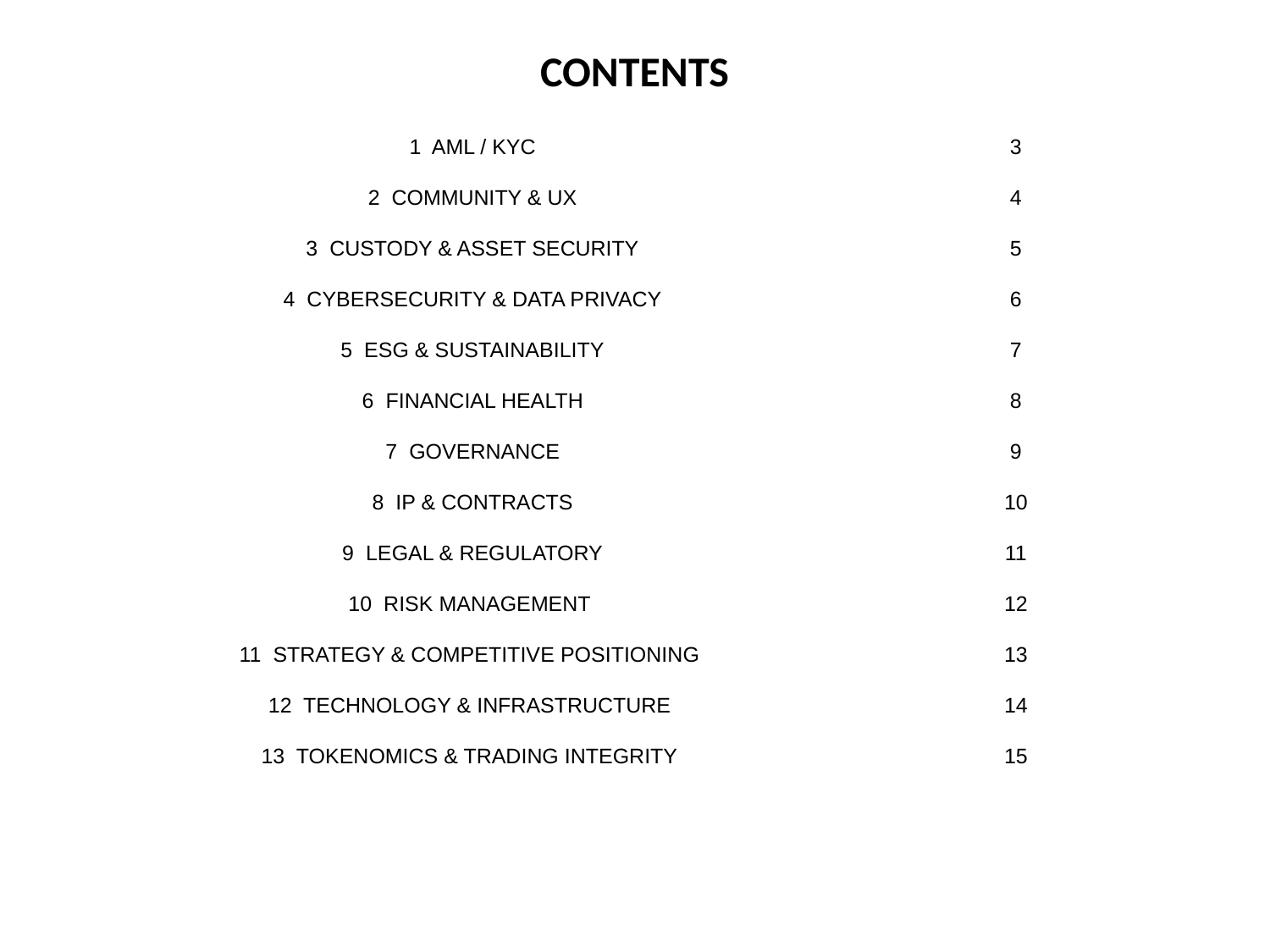

CONTENTS
 1  AML / KYC
3
 2  COMMUNITY & UX
4
 3  CUSTODY & ASSET SECURITY
5
 4  CYBERSECURITY & DATA PRIVACY
6
 5  ESG & SUSTAINABILITY
7
 6  FINANCIAL HEALTH
8
 7  GOVERNANCE
9
 8  IP & CONTRACTS
10
 9  LEGAL & REGULATORY
11
10  RISK MANAGEMENT
12
11  STRATEGY & COMPETITIVE POSITIONING
13
12  TECHNOLOGY & INFRASTRUCTURE
14
13  TOKENOMICS & TRADING INTEGRITY
15